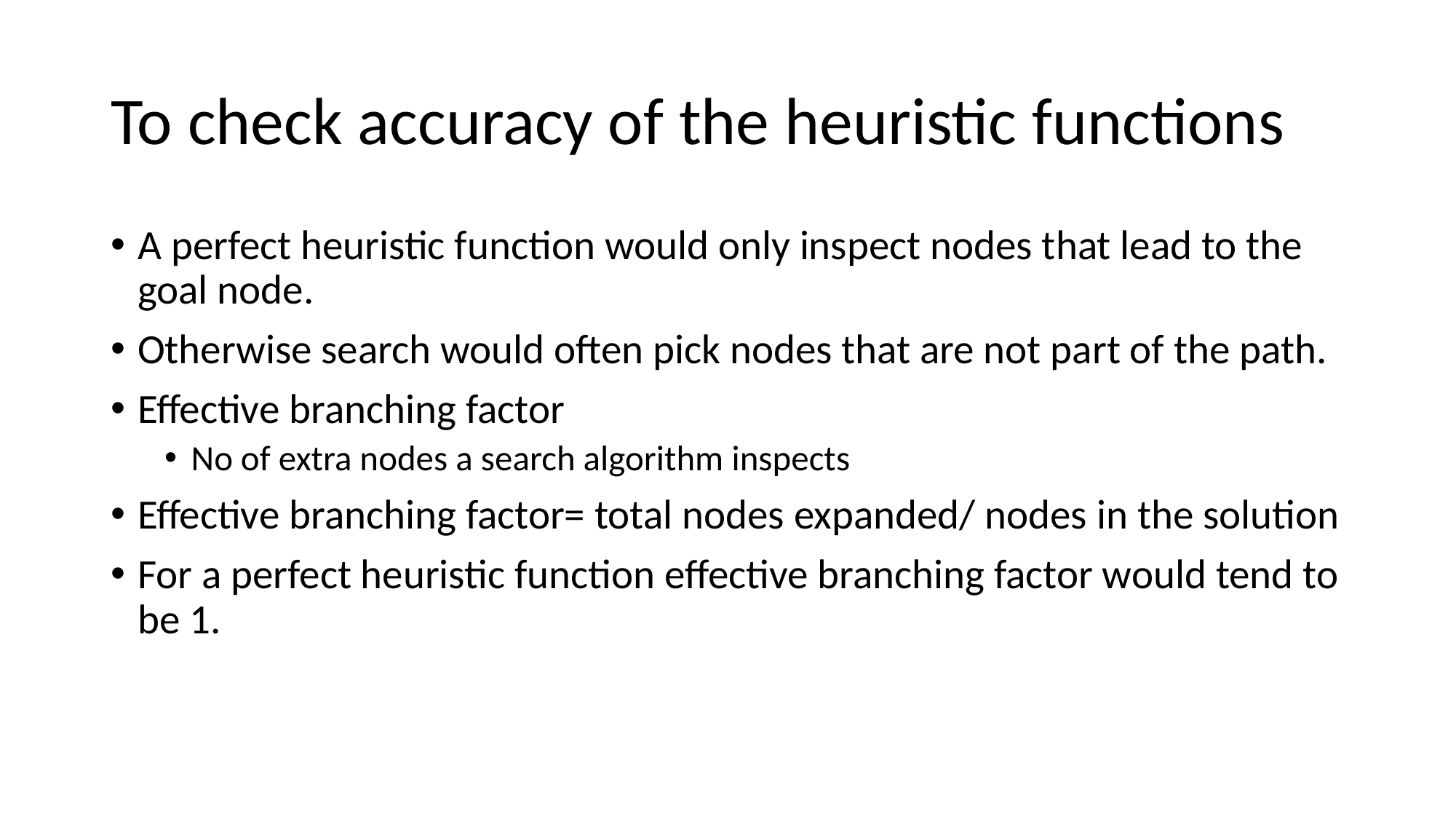

# To check accuracy of the heuristic functions
A perfect heuristic function would only inspect nodes that lead to the goal node.
Otherwise search would often pick nodes that are not part of the path.
Effective branching factor
No of extra nodes a search algorithm inspects
Effective branching factor= total nodes expanded/ nodes in the solution
For a perfect heuristic function effective branching factor would tend to be 1.